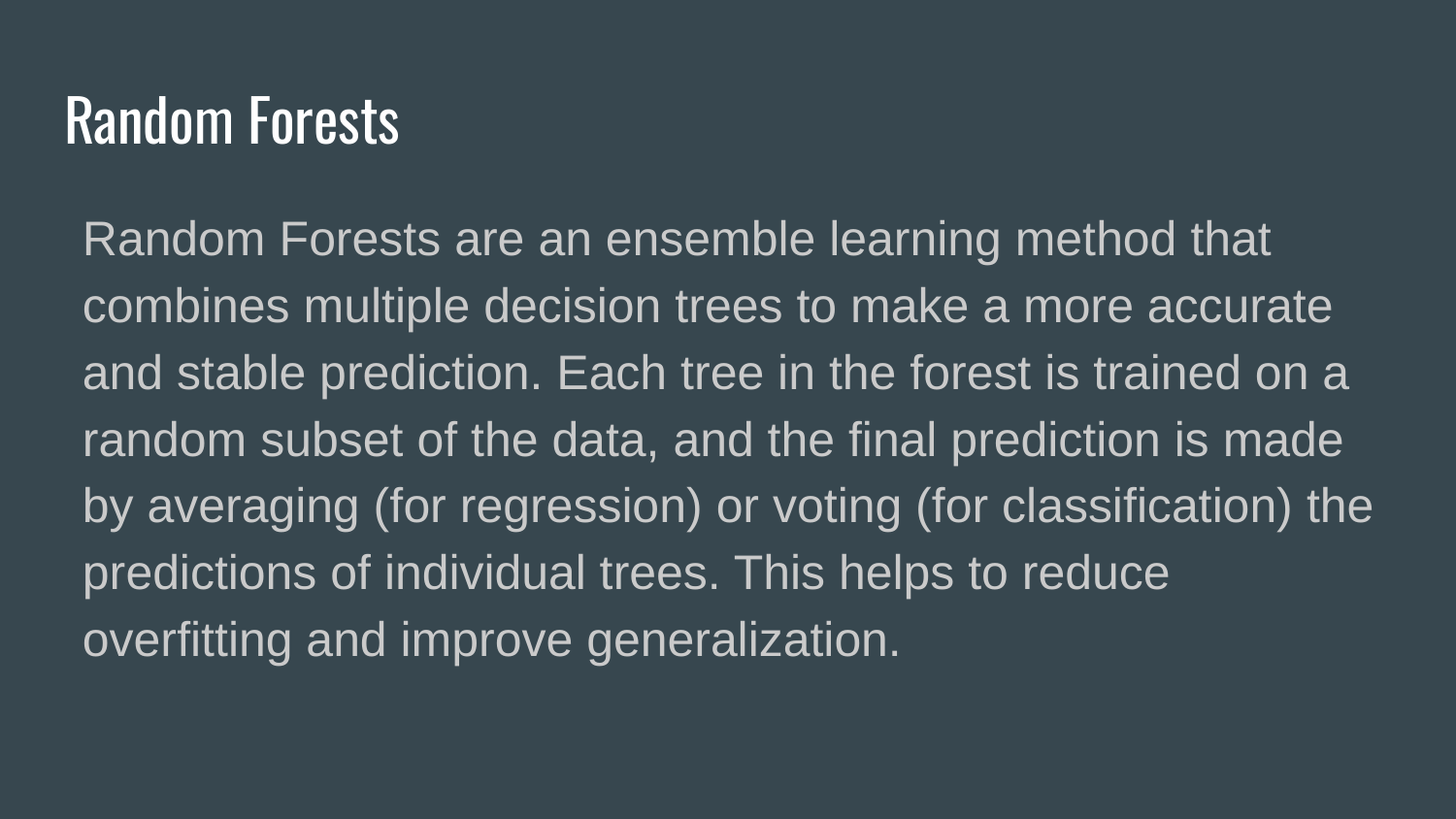

# Random Forests
Random Forests are an ensemble learning method that combines multiple decision trees to make a more accurate and stable prediction. Each tree in the forest is trained on a random subset of the data, and the final prediction is made by averaging (for regression) or voting (for classification) the predictions of individual trees. This helps to reduce overfitting and improve generalization.